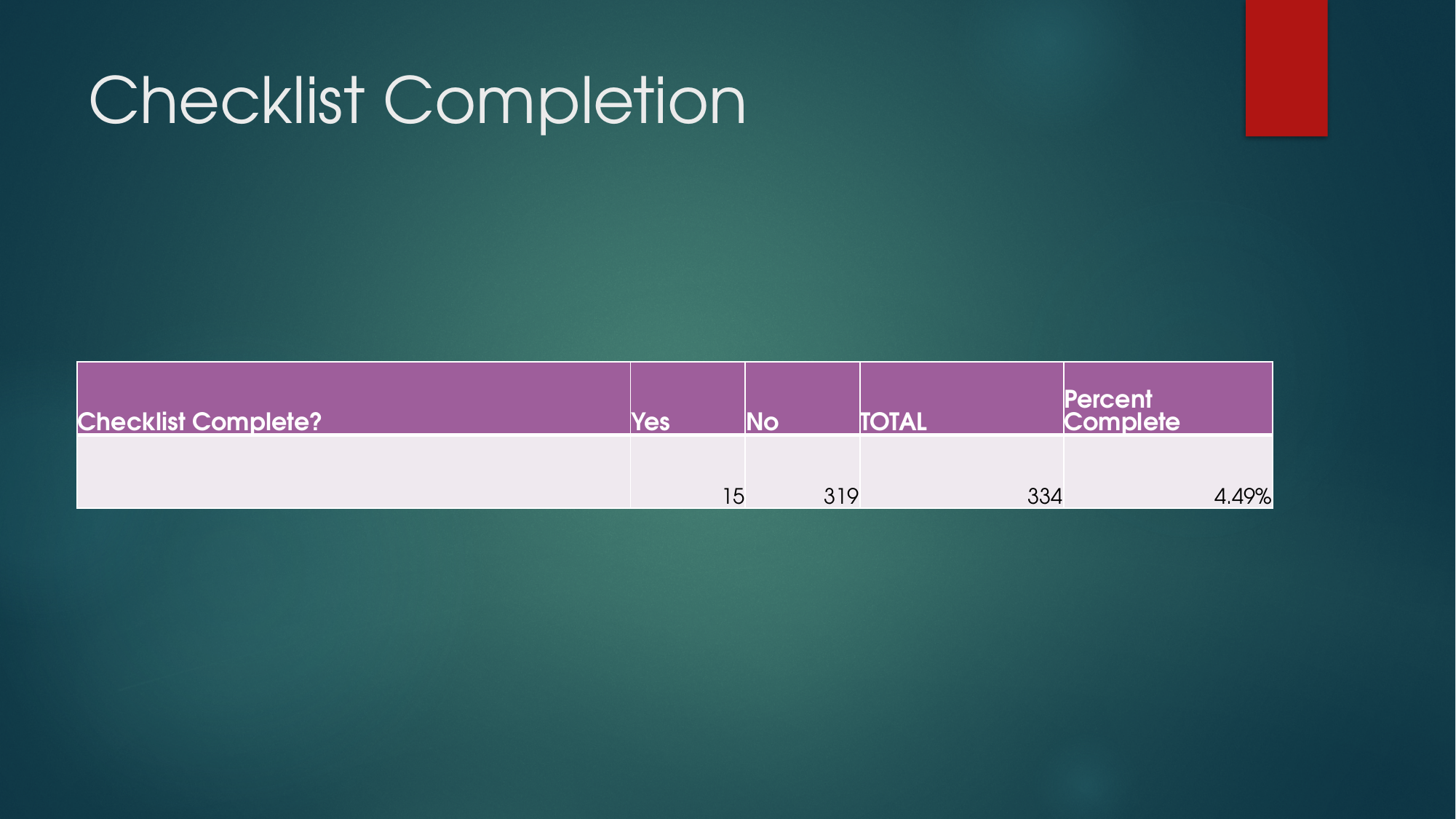

# Checklist Completion
| Checklist Complete? | Yes | No | TOTAL | Percent Complete |
| --- | --- | --- | --- | --- |
|  | 15 | 319 | 334 | 4.49% |